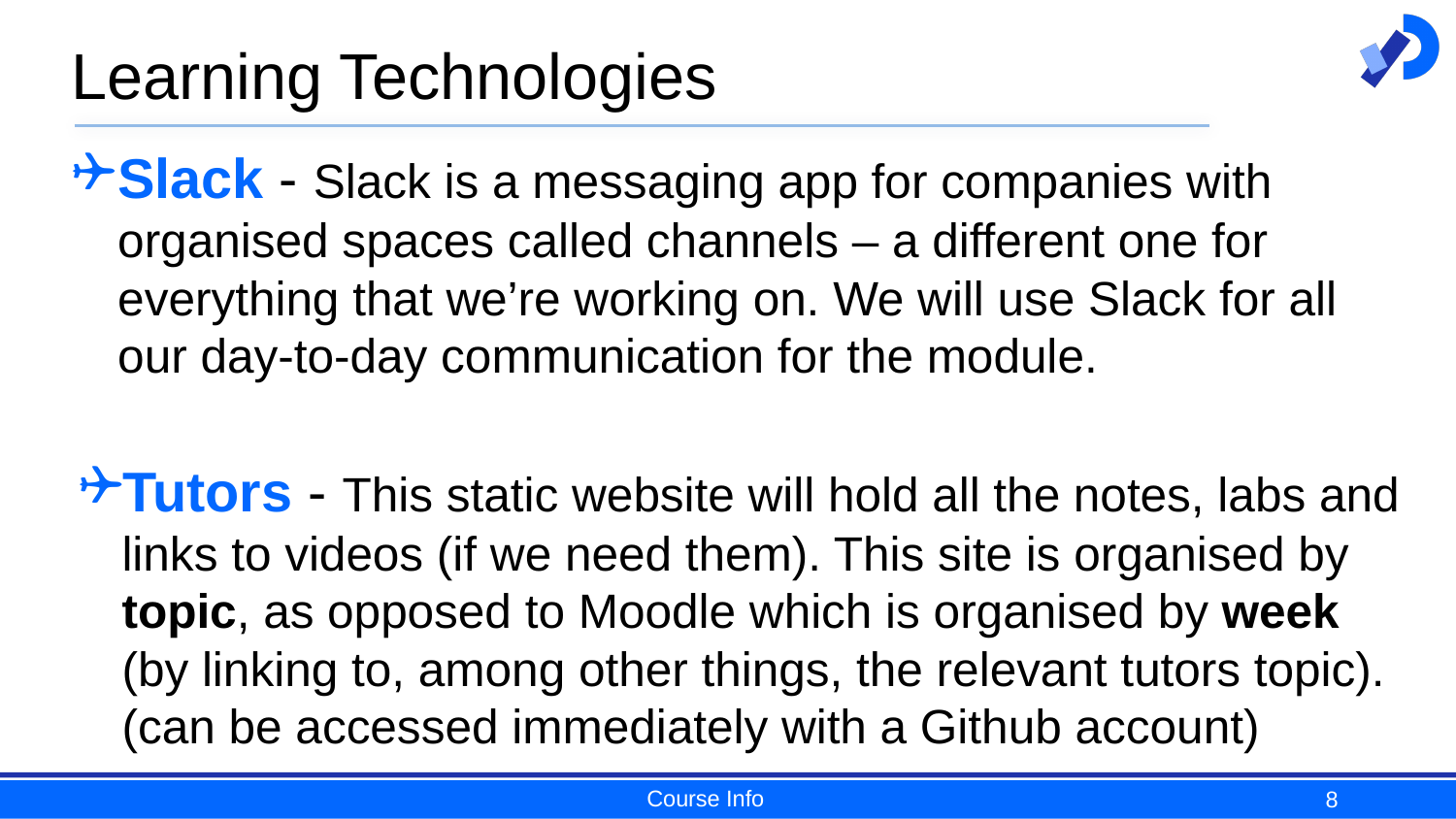

# Learning Technologies
Slack - Slack is a messaging app for companies with organised spaces called channels – a different one for everything that we’re working on. We will use Slack for all our day-to-day communication for the module.

Tutors - This static website will hold all the notes, labs and links to videos (if we need them). This site is organised by topic, as opposed to Moodle which is organised by week (by linking to, among other things, the relevant tutors topic). (can be accessed immediately with a Github account)

8
Course Info